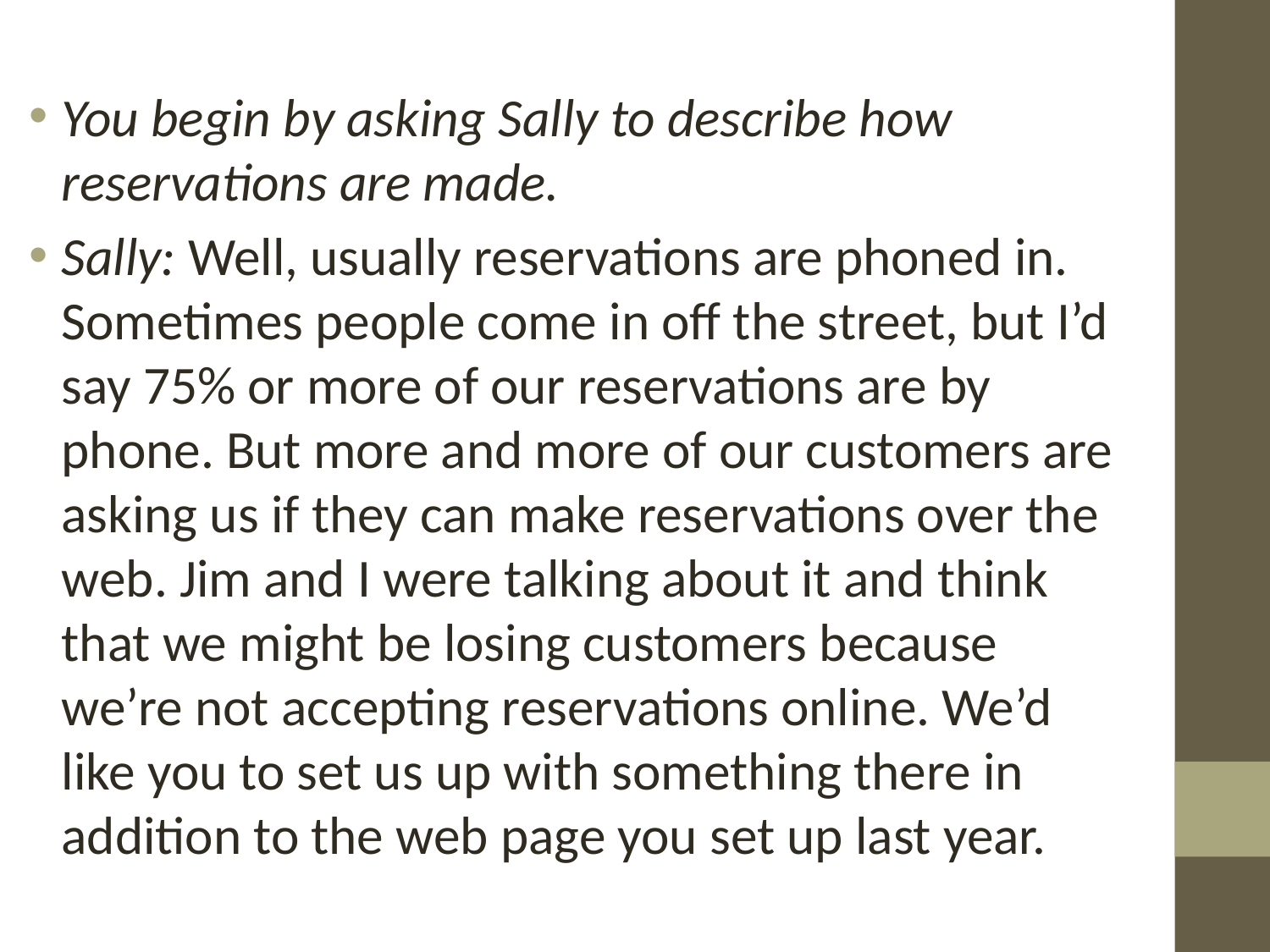

You begin by asking Sally to describe how reservations are made.
Sally: Well, usually reservations are phoned in. Sometimes people come in off the street, but I’d say 75% or more of our reservations are by phone. But more and more of our customers are asking us if they can make reservations over the web. Jim and I were talking about it and think that we might be losing customers because we’re not accepting reservations online. We’d like you to set us up with something there in addition to the web page you set up last year.